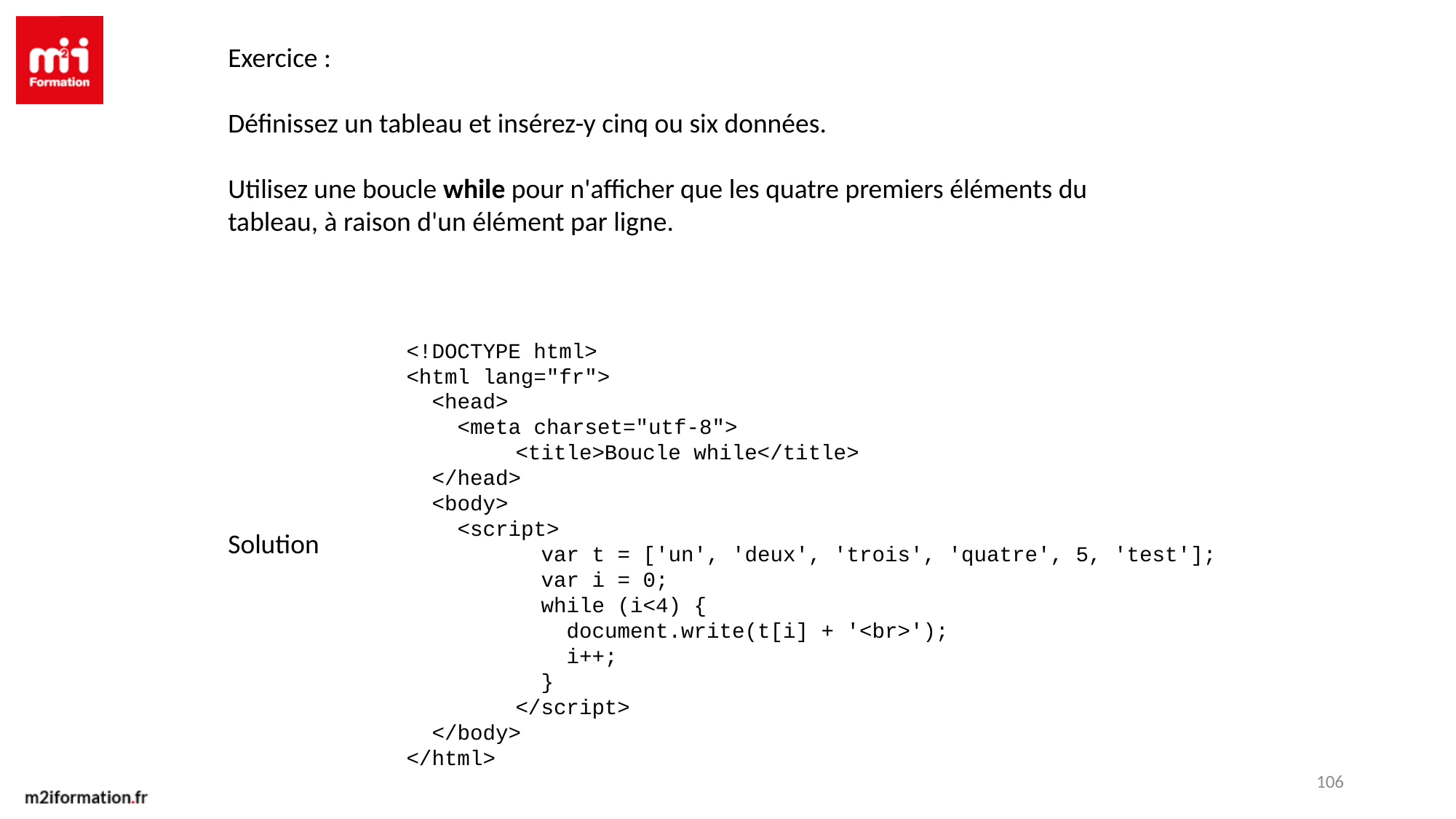

Exercice :

Définissez un tableau et insérez-y cinq ou six données.

Utilisez une boucle while pour n'afficher que les quatre premiers éléments du tableau, à raison d'un élément par ligne.
<!DOCTYPE html>
<html lang="fr">
  <head>
    <meta charset="utf-8">
	<title>Boucle while</title>
  </head>
  <body>
    <script>
	  var t = ['un', 'deux', 'trois', 'quatre', 5, 'test'];
	  var i = 0;
	  while (i<4) {
	    document.write(t[i] + '<br>');
	    i++;
	  }
	</script>
  </body>
</html>
Solution
106